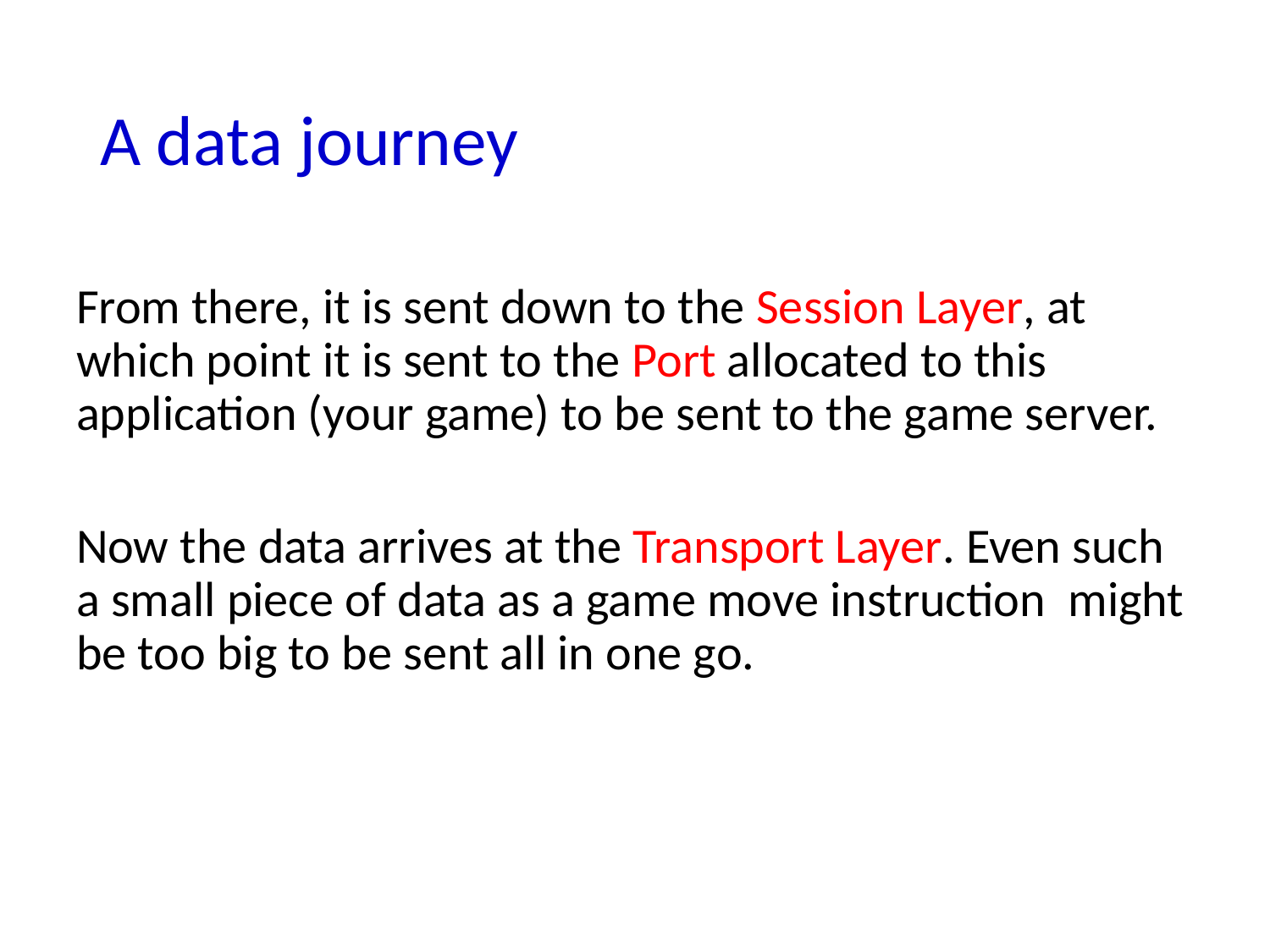

# A data journey
From there, it is sent down to the Session Layer, at which point it is sent to the Port allocated to this application (your game) to be sent to the game server.

Now the data arrives at the Transport Layer. Even such a small piece of data as a game move instruction  might be too big to be sent all in one go.